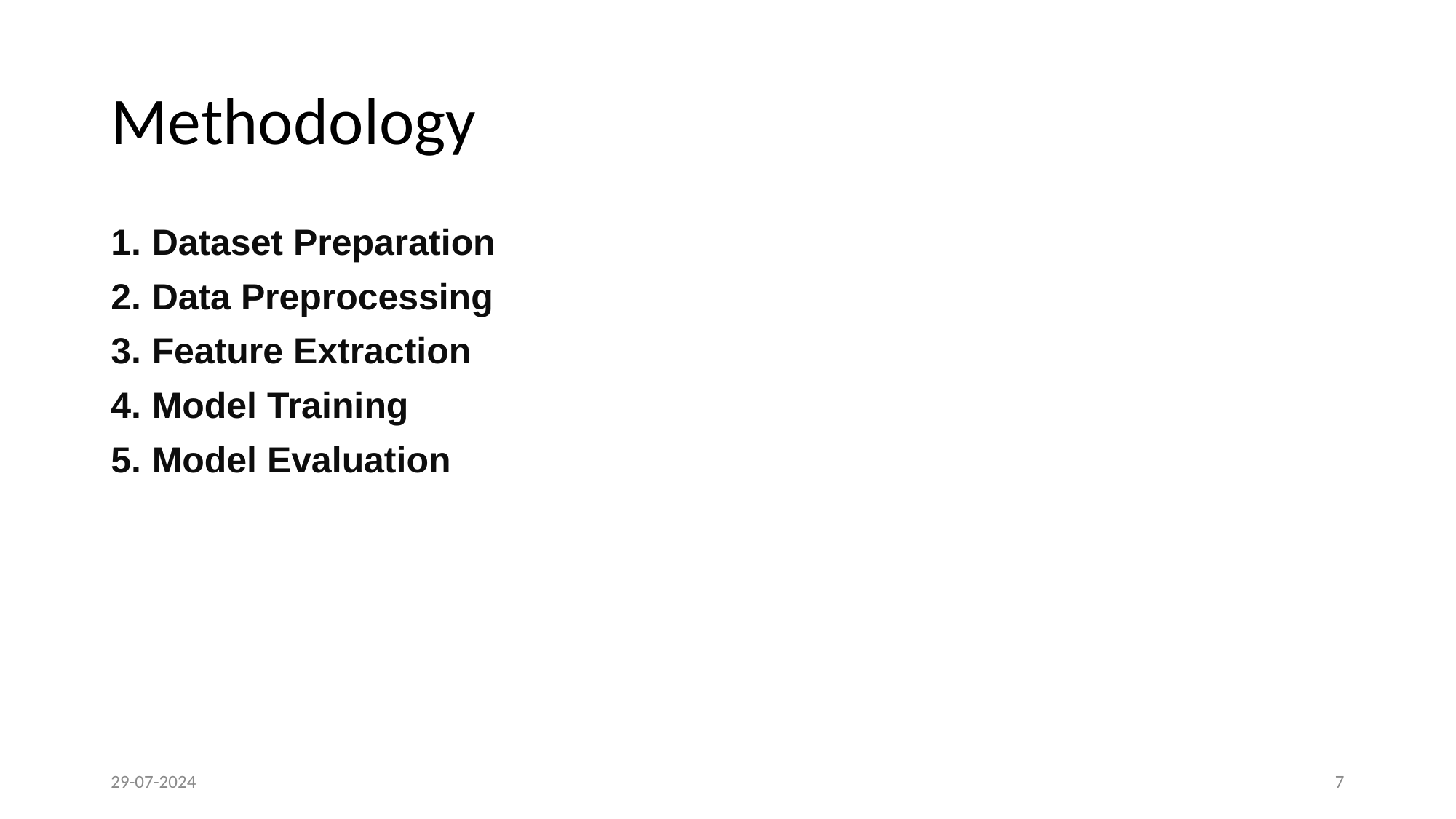

# Methodology
Dataset Preparation
Data Preprocessing
Feature Extraction
Model Training
Model Evaluation
29-07-2024
7